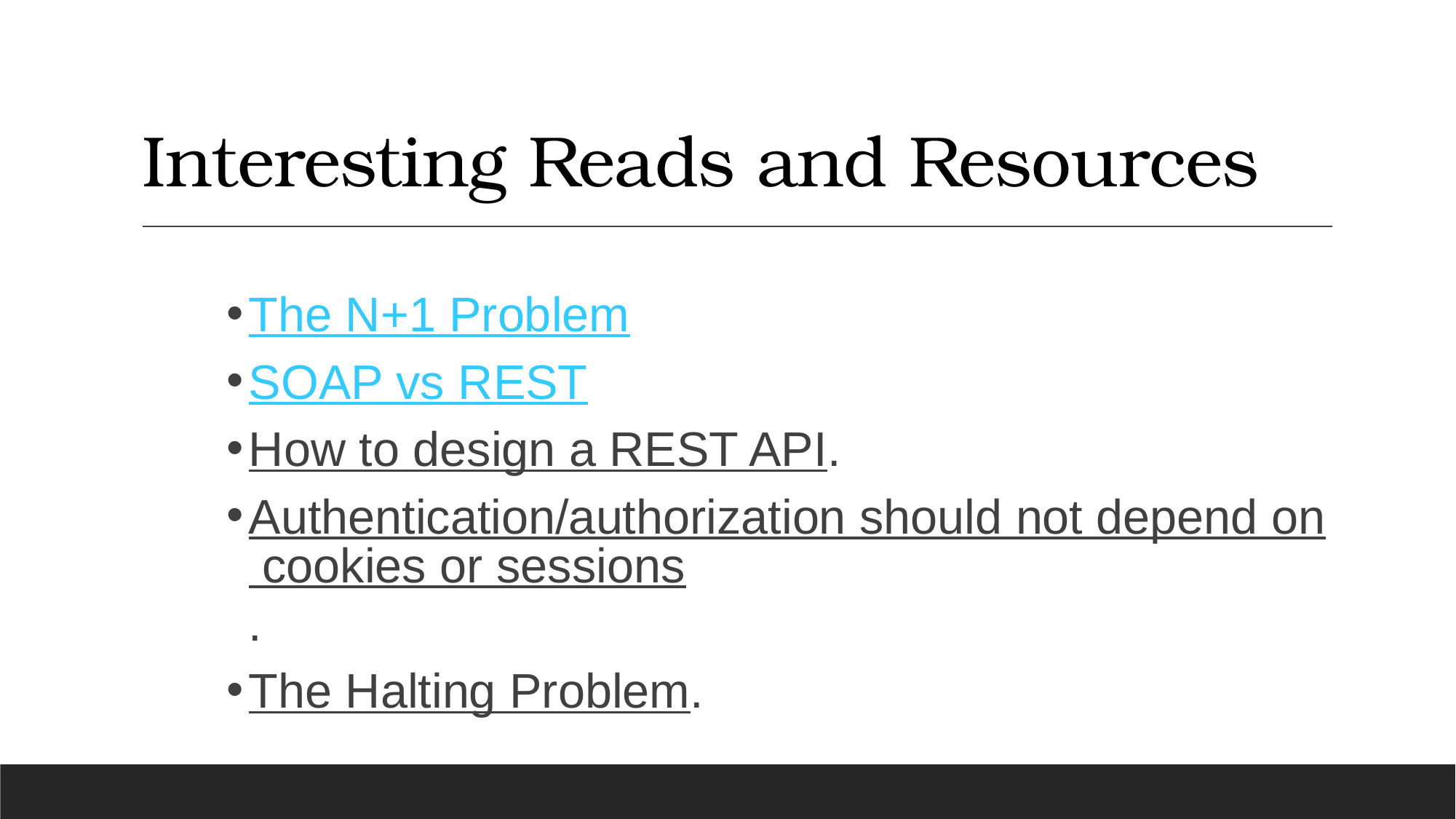

# Interesting Reads and Resources
The N+1 Problem
SOAP vs REST
How to design a REST API.
Authentication/authorization should not depend on cookies or sessions.
The Halting Problem.